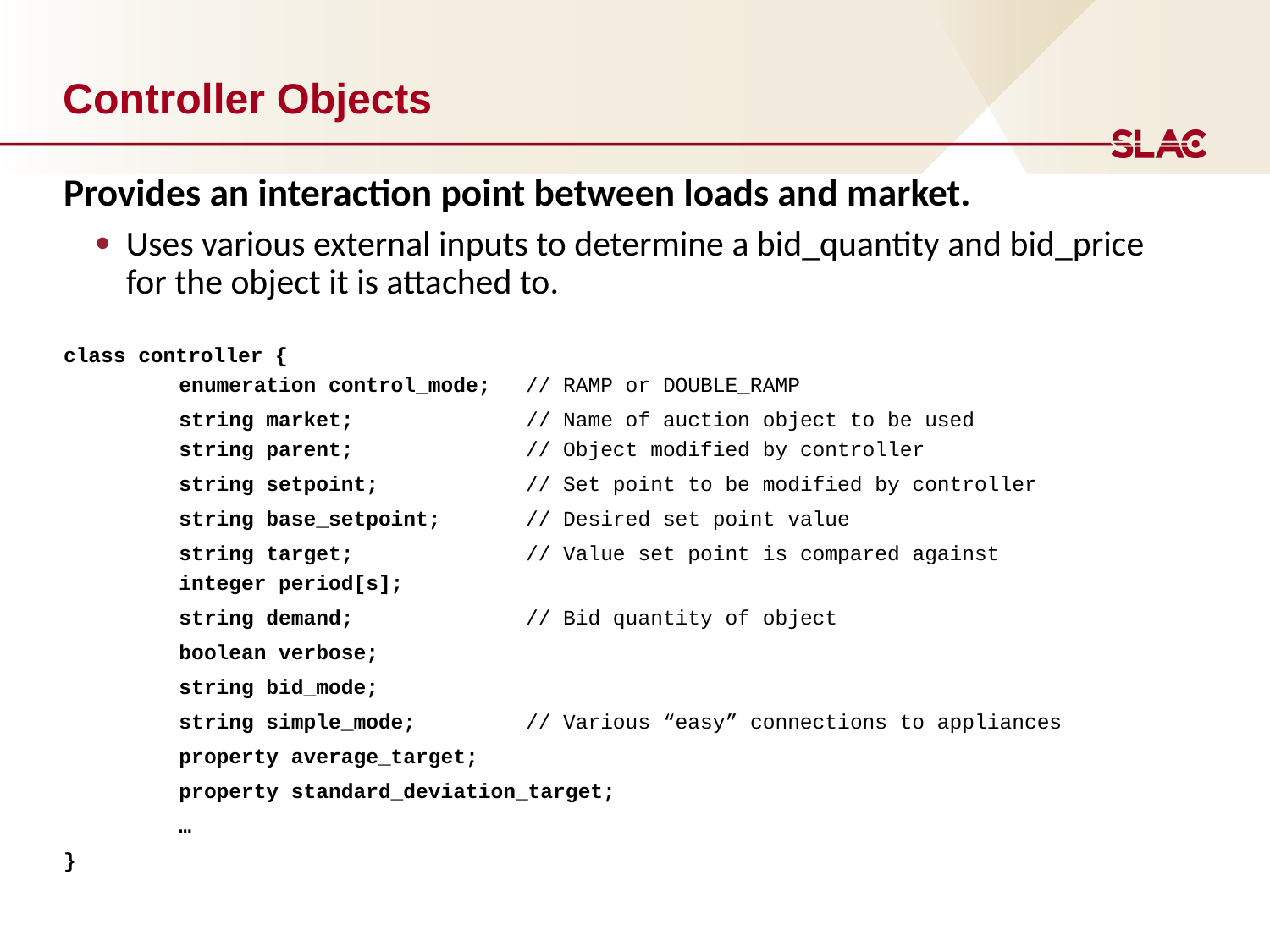

# Controller Objects
Provides an interaction point between loads and market.
Uses various external inputs to determine a bid_quantity and bid_price for the object it is attached to.

class controller {
	enumeration control_mode; 	// RAMP or DOUBLE_RAMP
	string market;	    	// Name of auction object to be used
	string parent;         	// Object modified by controller
	string setpoint;	    	// Set point to be modified by controller
	string base_setpoint; 	// Desired set point value
	string target;	    	// Value set point is compared against
	integer period[s];
	string demand;        	// Bid quantity of object
	boolean verbose;
	string bid_mode;
	string simple_mode;	// Various “easy” connections to appliances
	property average_target;
	property standard_deviation_target;
	…
}